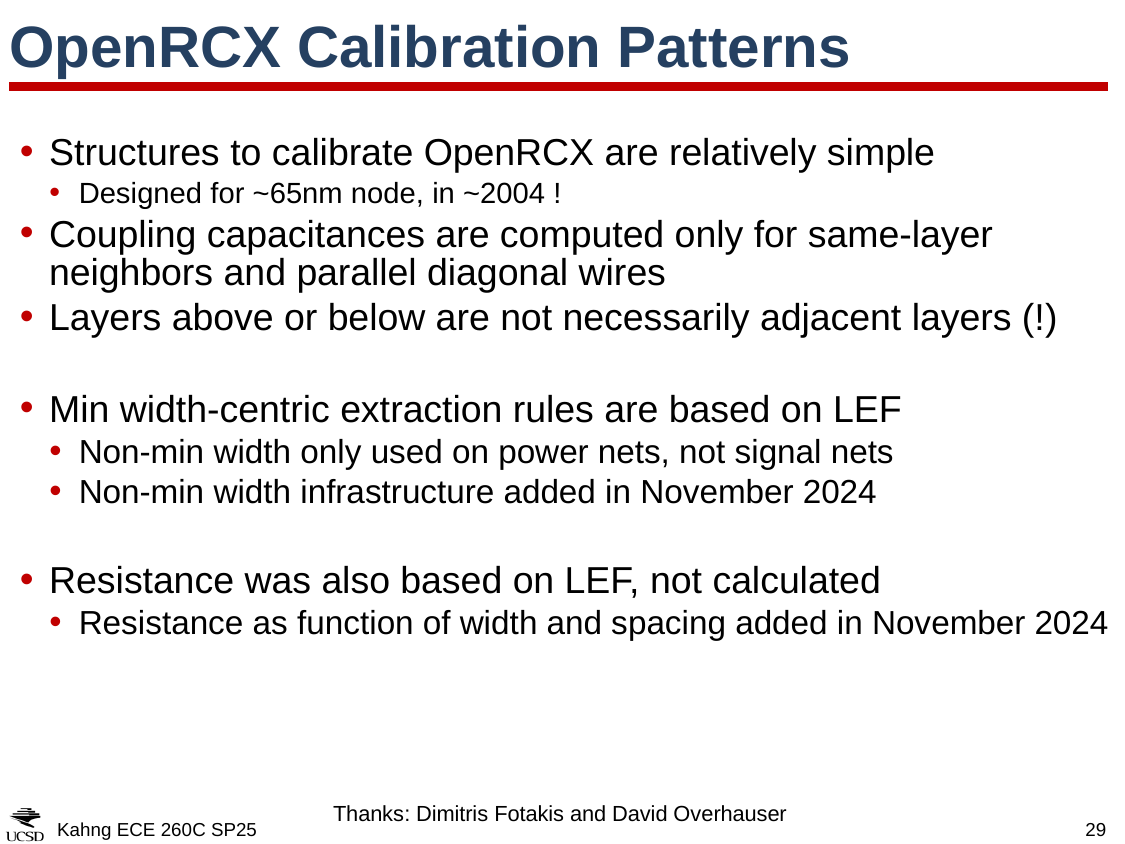

# OpenRCX Calibration Patterns
Structures to calibrate OpenRCX are relatively simple
Designed for ~65nm node, in ~2004 !
Coupling capacitances are computed only for same-layer neighbors and parallel diagonal wires
Layers above or below are not necessarily adjacent layers (!)

Min width-centric extraction rules are based on LEF
Non-min width only used on power nets, not signal nets
Non-min width infrastructure added in November 2024

Resistance was also based on LEF, not calculated
Resistance as function of width and spacing added in November 2024

Thanks: Dimitris Fotakis and David Overhauser
Kahng ECE 260C SP25